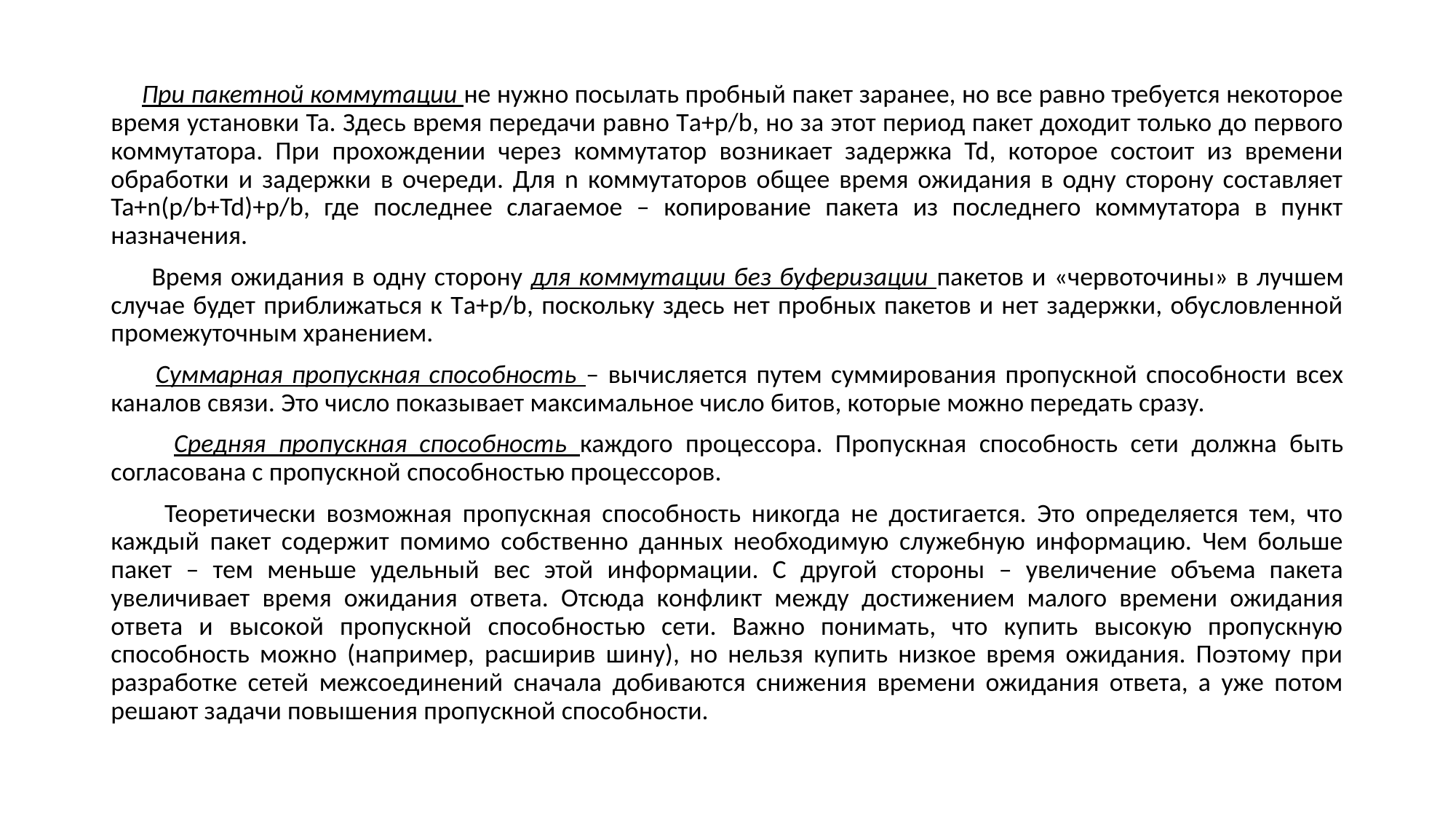

При пакетной коммутации не нужно посылать пробный пакет заранее, но все равно требуется некоторое время установки Ta. Здесь время передачи равно Tа+p/b, но за этот период пакет доходит только до первого коммутатора. При прохождении через коммутатор возникает задержка Td, которое состоит из времени обработки и задержки в очереди. Для n коммутаторов общее время ожидания в одну сторону составляет Ta+n(p/b+Td)+p/b, где последнее слагаемое – копирование пакета из последнего коммутатора в пункт назначения.
     Время ожидания в одну сторону для коммутации без буферизации пакетов и «червоточины» в лучшем случае будет приближаться к Tа+p/b, поскольку здесь нет пробных пакетов и нет задержки, обусловленной промежуточным хранением.
     Суммарная пропускная способность – вычисляется путем суммирования пропускной способности всех каналов связи. Это число показывает максимальное число битов, которые можно передать сразу.
     Средняя пропускная способность каждого процессора. Пропускная способность сети должна быть согласована с пропускной способностью процессоров.
     Теоретически возможная пропускная способность никогда не достигается. Это определяется тем, что каждый пакет содержит помимо собственно данных необходимую служебную информацию. Чем больше пакет – тем меньше удельный вес этой информации. С другой стороны – увеличение объема пакета увеличивает время ожидания ответа. Отсюда конфликт между достижением малого времени ожидания ответа и высокой пропускной способностью сети. Важно понимать, что купить высокую пропускную способность можно (например, расширив шину), но нельзя купить низкое время ожидания. Поэтому при разработке сетей межсоединений сначала добиваются снижения времени ожидания ответа, а уже потом решают задачи повышения пропускной способности.